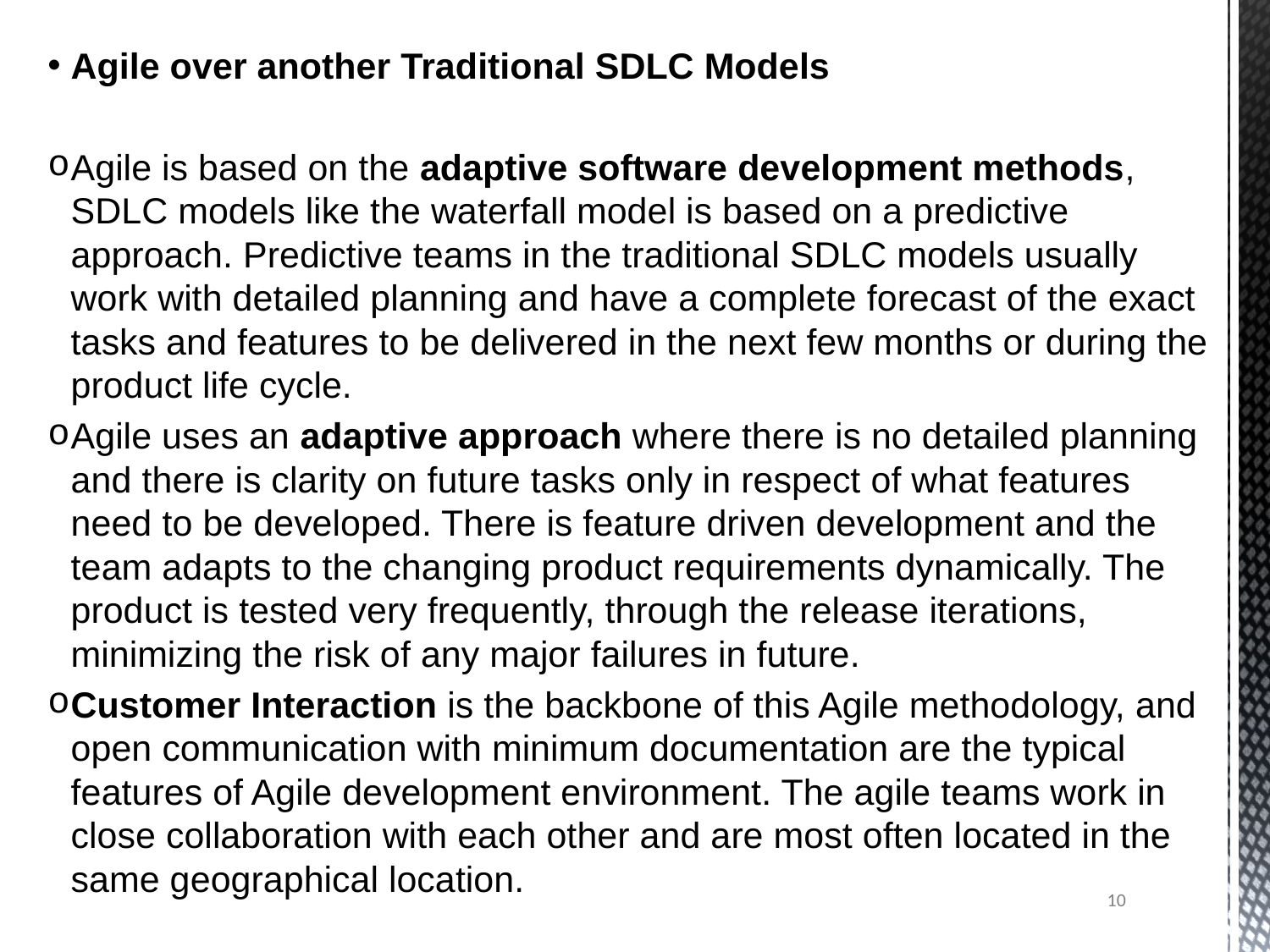

Agile over another Traditional SDLC Models

Agile is based on the adaptive software development methods, SDLC models like the waterfall model is based on a predictive approach. Predictive teams in the traditional SDLC models usually work with detailed planning and have a complete forecast of the exact tasks and features to be delivered in the next few months or during the product life cycle.
Agile uses an adaptive approach where there is no detailed planning and there is clarity on future tasks only in respect of what features need to be developed. There is feature driven development and the team adapts to the changing product requirements dynamically. The product is tested very frequently, through the release iterations, minimizing the risk of any major failures in future.
Customer Interaction is the backbone of this Agile methodology, and open communication with minimum documentation are the typical features of Agile development environment. The agile teams work in close collaboration with each other and are most often located in the same geographical location.

10